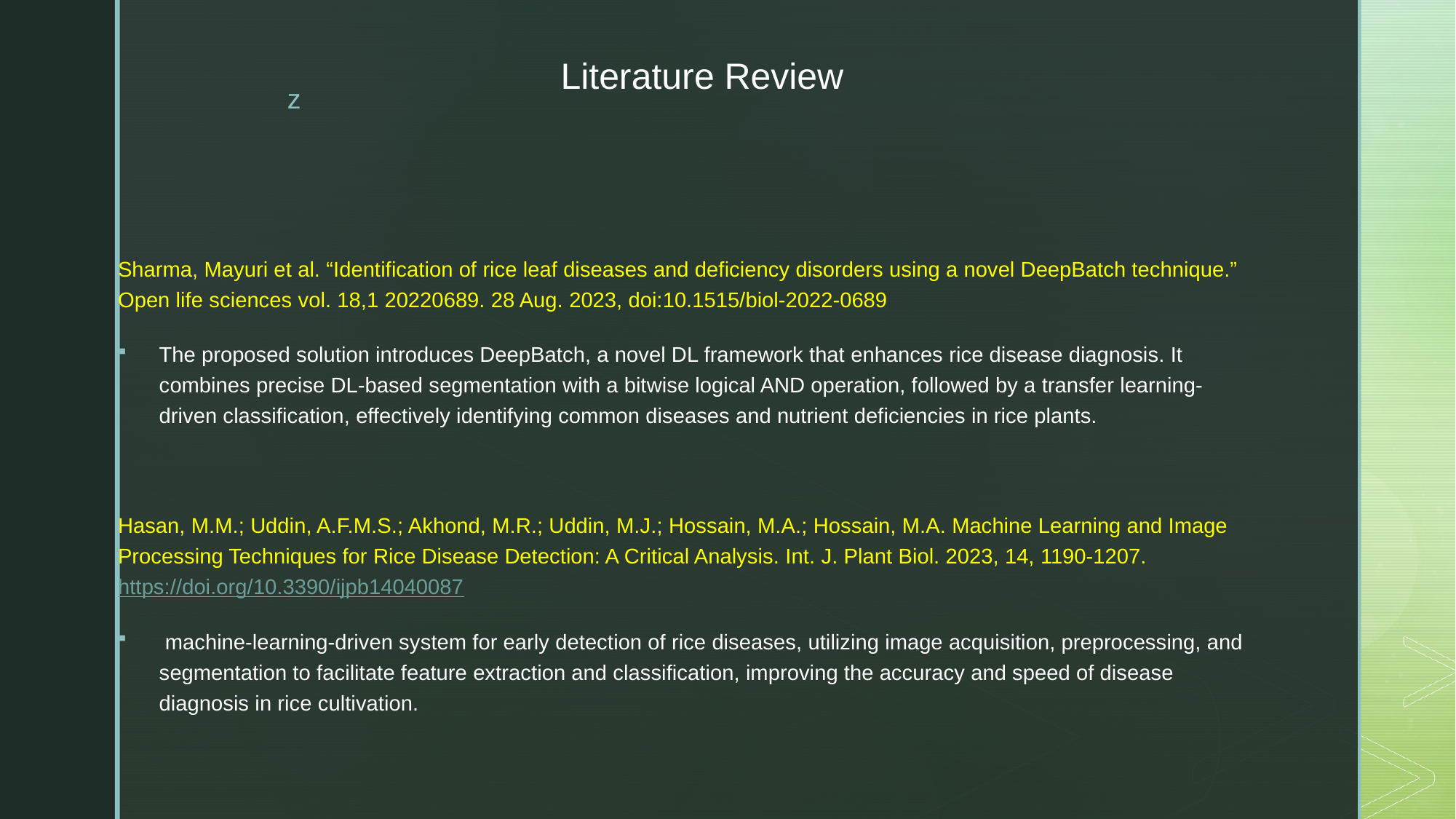

# Literature Review
Sharma, Mayuri et al. “Identification of rice leaf diseases and deficiency disorders using a novel DeepBatch technique.” Open life sciences vol. 18,1 20220689. 28 Aug. 2023, doi:10.1515/biol-2022-0689
The proposed solution introduces DeepBatch, a novel DL framework that enhances rice disease diagnosis. It combines precise DL-based segmentation with a bitwise logical AND operation, followed by a transfer learning-driven classification, effectively identifying common diseases and nutrient deficiencies in rice plants.

Hasan, M.M.; Uddin, A.F.M.S.; Akhond, M.R.; Uddin, M.J.; Hossain, M.A.; Hossain, M.A. Machine Learning and Image Processing Techniques for Rice Disease Detection: A Critical Analysis. Int. J. Plant Biol. 2023, 14, 1190-1207. https://doi.org/10.3390/ijpb14040087
 machine-learning-driven system for early detection of rice diseases, utilizing image acquisition, preprocessing, and segmentation to facilitate feature extraction and classification, improving the accuracy and speed of disease diagnosis in rice cultivation.